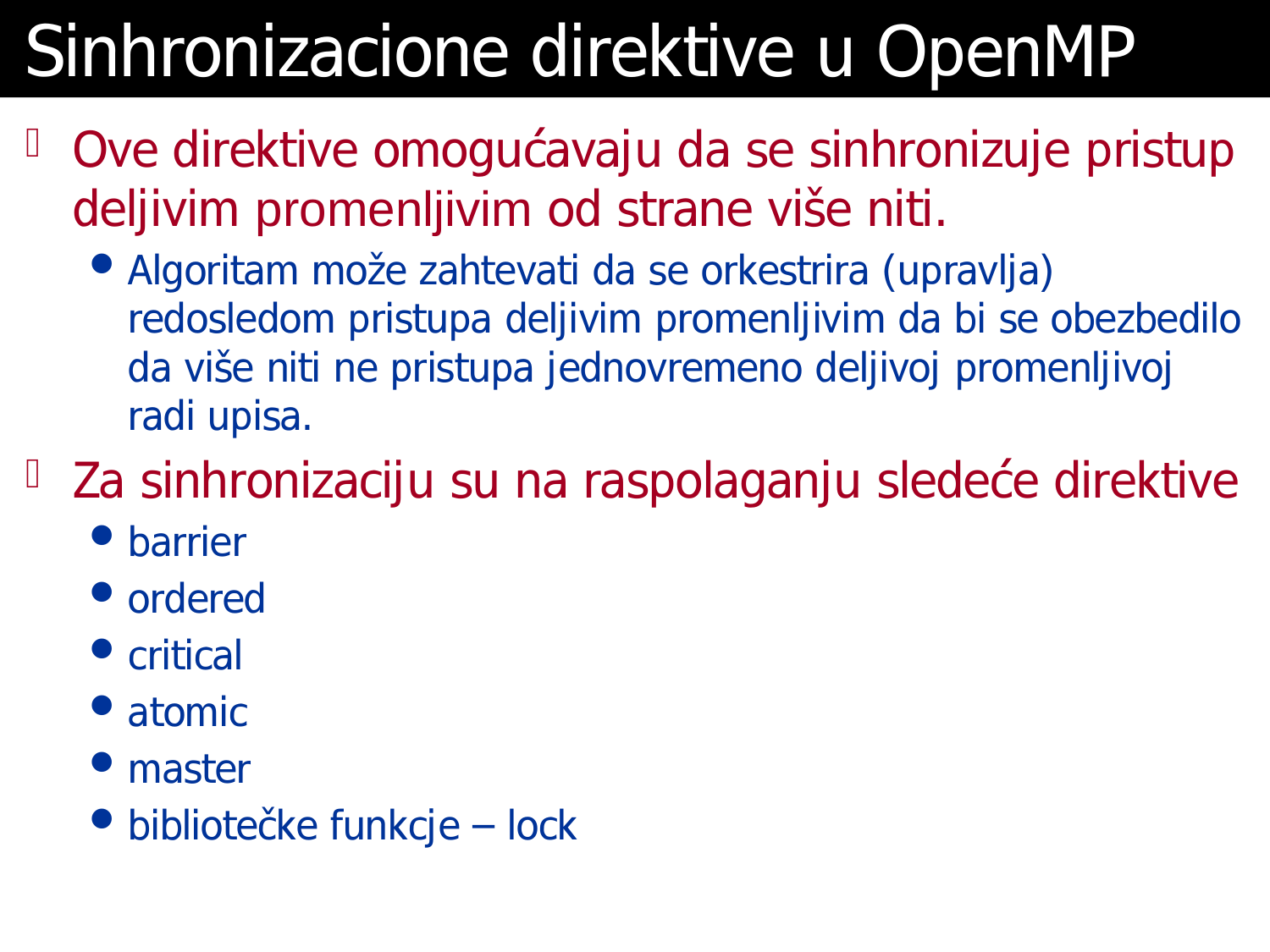

# Sinhronizacione direktive u OpenMP
Ove direktive omogućavaju da se sinhronizuje pristup deljivim promenljivim od strane više niti.
Algoritam može zahtevati da se orkestrira (upravlja) redosledom pristupa deljivim promenljivim da bi se obezbedilo da više niti ne pristupa jednovremeno deljivoj promenljivoj radi upisa.
Za sinhronizaciju su na raspolaganju sledeće direktive
barrier
ordered
critical
atomic
master
bibliotečke funkcje – lock